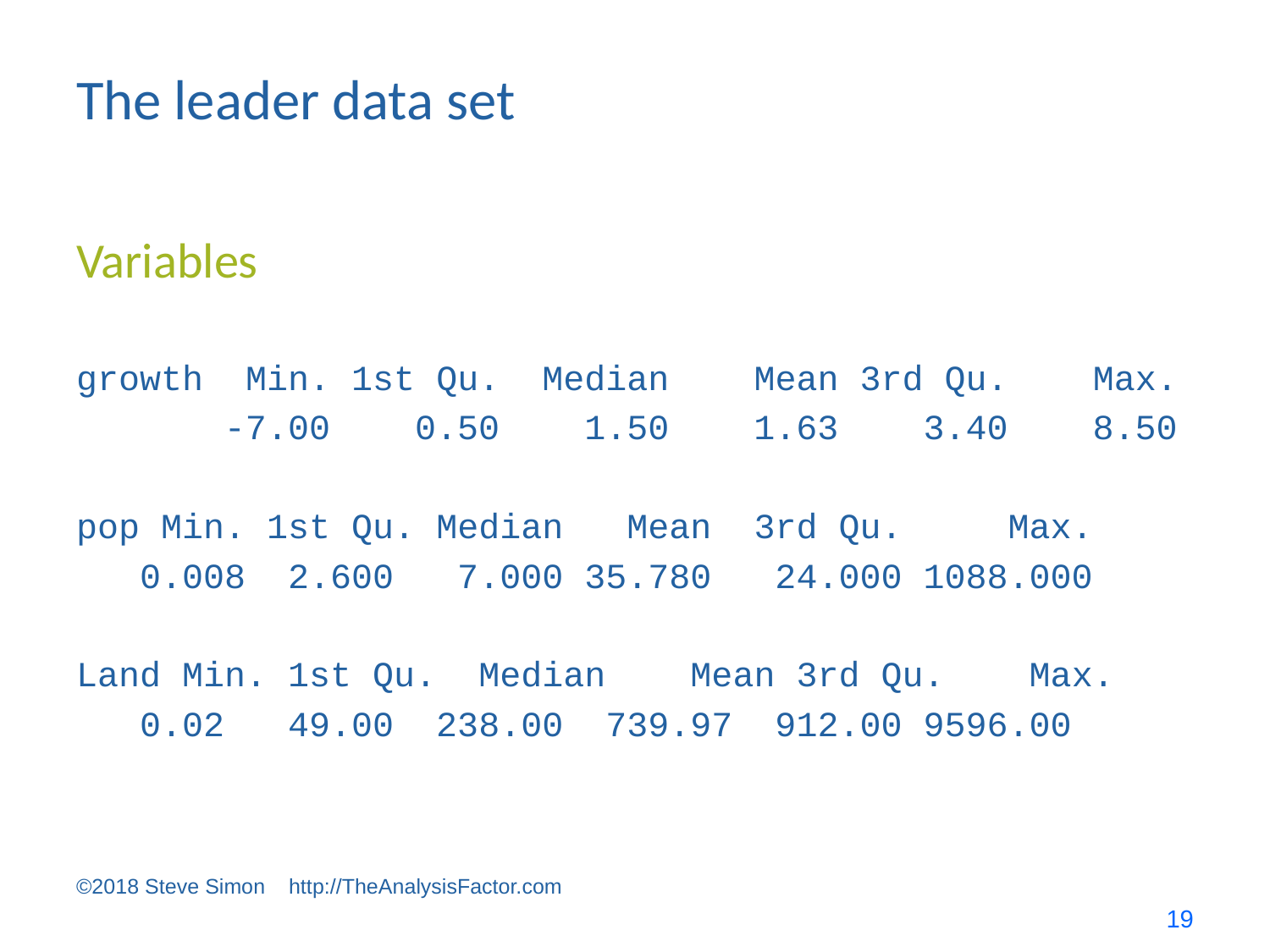

# The leader data set
Variables
growth  Min. 1st Qu.  Median    Mean 3rd Qu.    Max.
       -7.00    0.50    1.50    1.63    3.40    8.50

pop Min. 1st Qu. Median   Mean  3rd Qu.     Max.
   0.008  2.600   7.000 35.780   24.000 1088.000

Land Min. 1st Qu.  Median    Mean 3rd Qu.    Max.
   0.02   49.00  238.00  739.97  912.00 9596.00
©2018 Steve Simon    http://TheAnalysisFactor.com

19